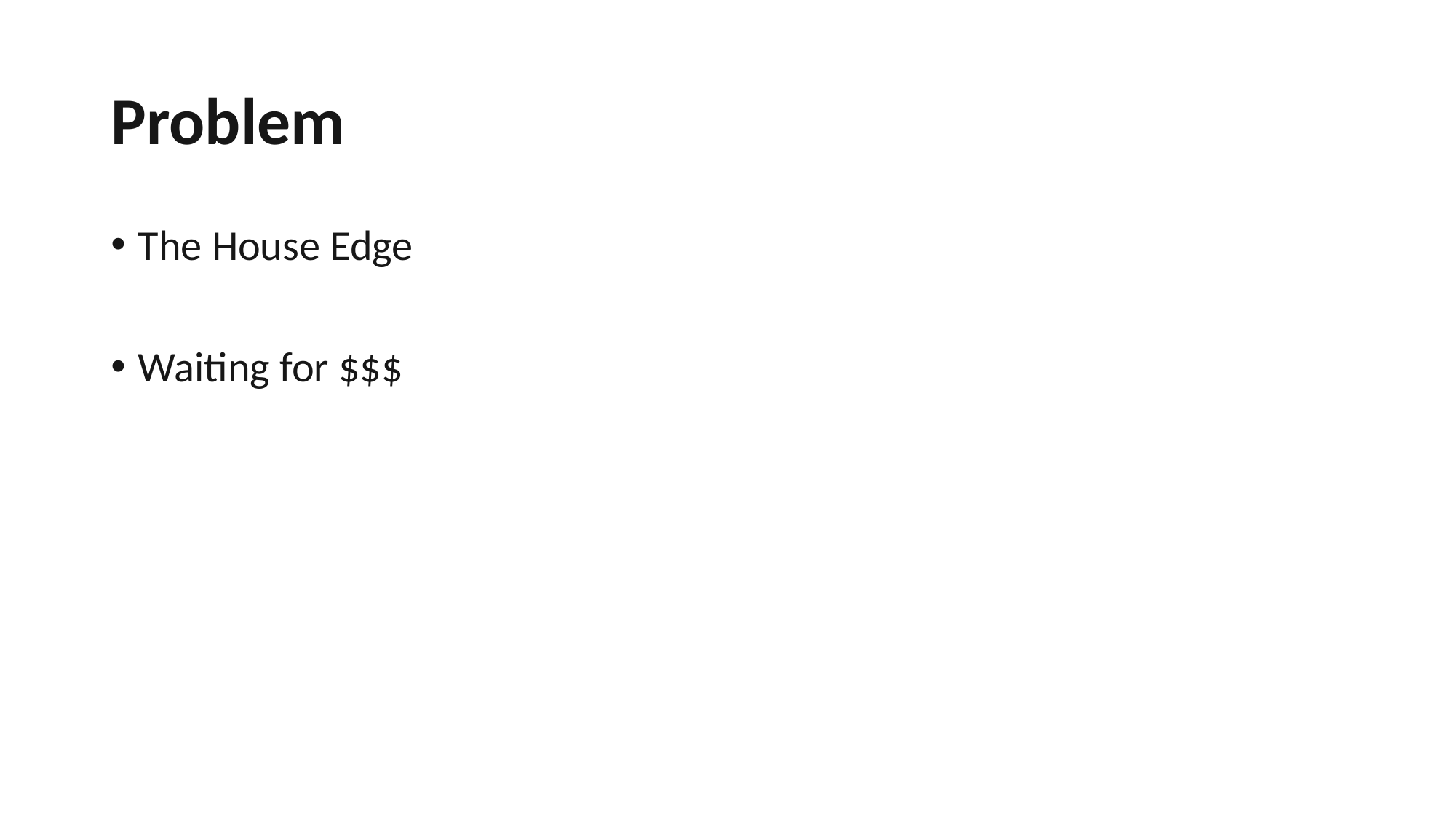

# Problem
The House Edge

Waiting for $$$